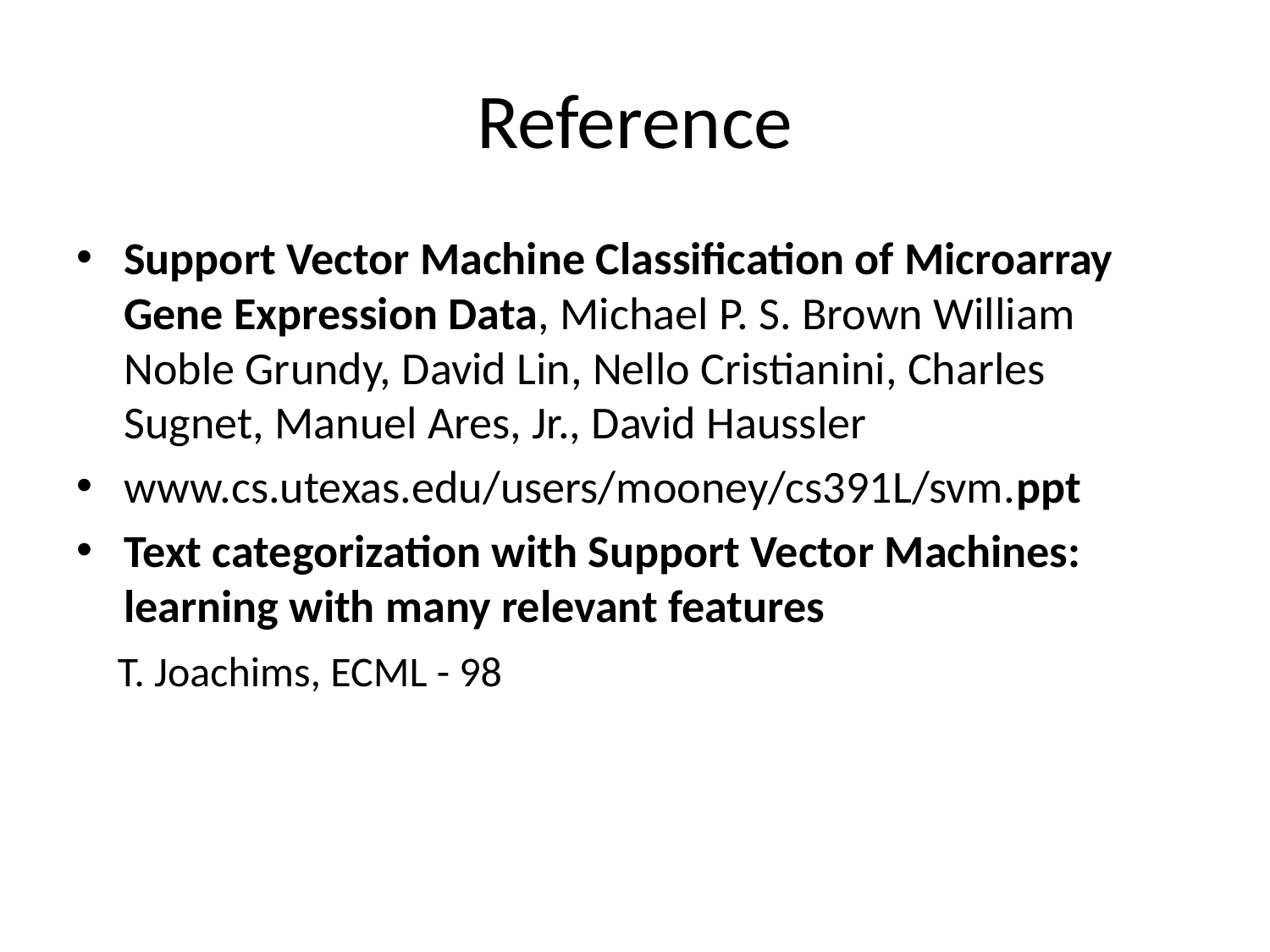

# Reference
Support Vector Machine Classification of Microarray Gene Expression Data, Michael P. S. Brown William Noble Grundy, David Lin, Nello Cristianini, Charles Sugnet, Manuel Ares, Jr., David Haussler
www.cs.utexas.edu/users/mooney/cs391L/svm.ppt
Text categorization with Support Vector Machines:
learning with many relevant features
    T. Joachims, ECML - 98